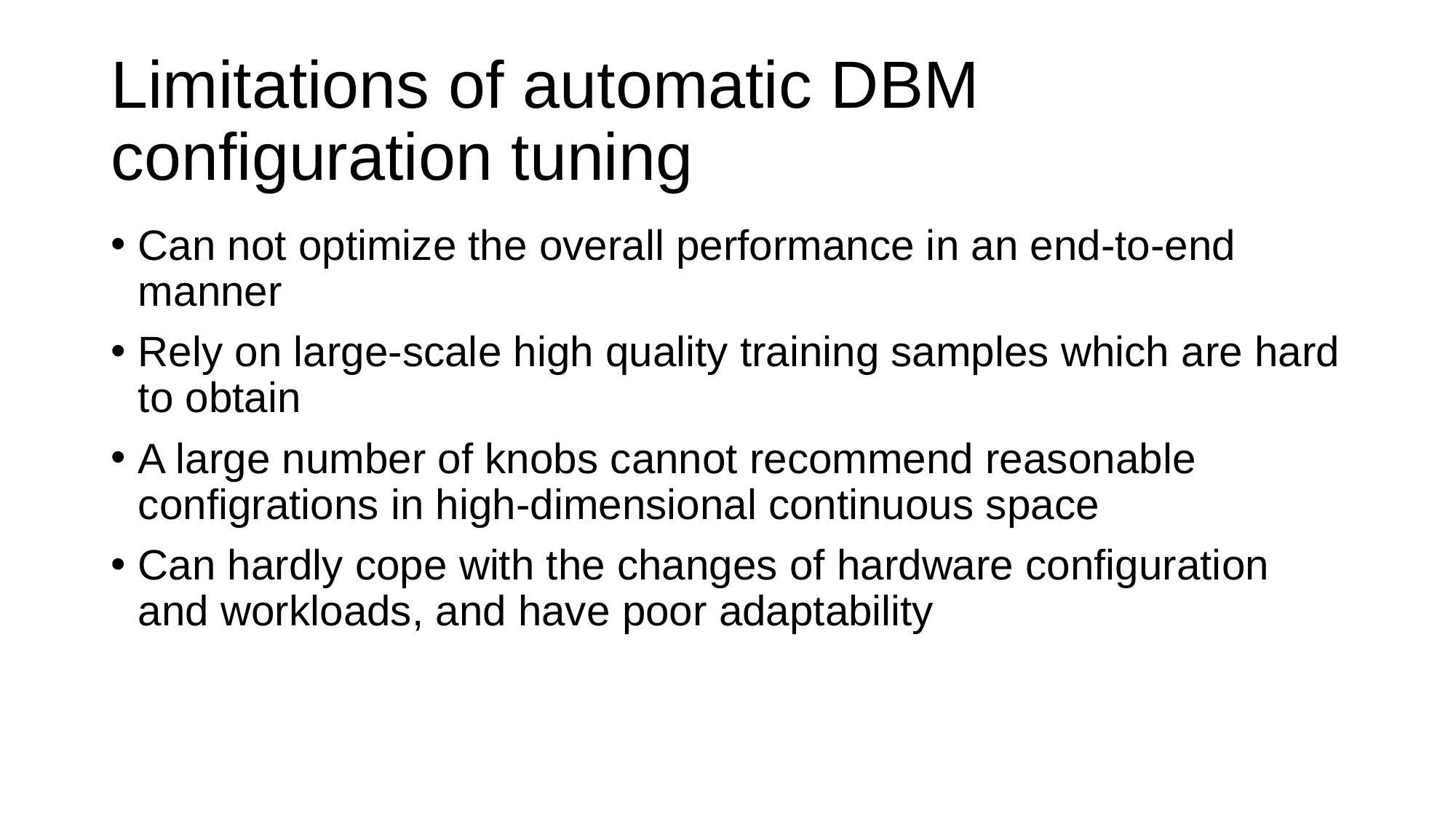

# Limitations of ﻿automatic DBM configuration tuning
Can not optimize the overall performance in an end-to-end manner
Rely on large-scale high quality training samples which are hard to obtain
A large number of knobs cannot recommend reasonable configrations in high-dimensional continuous space
Can hardly cope with the changes of hardware configuration and workloads, and have poor adaptability